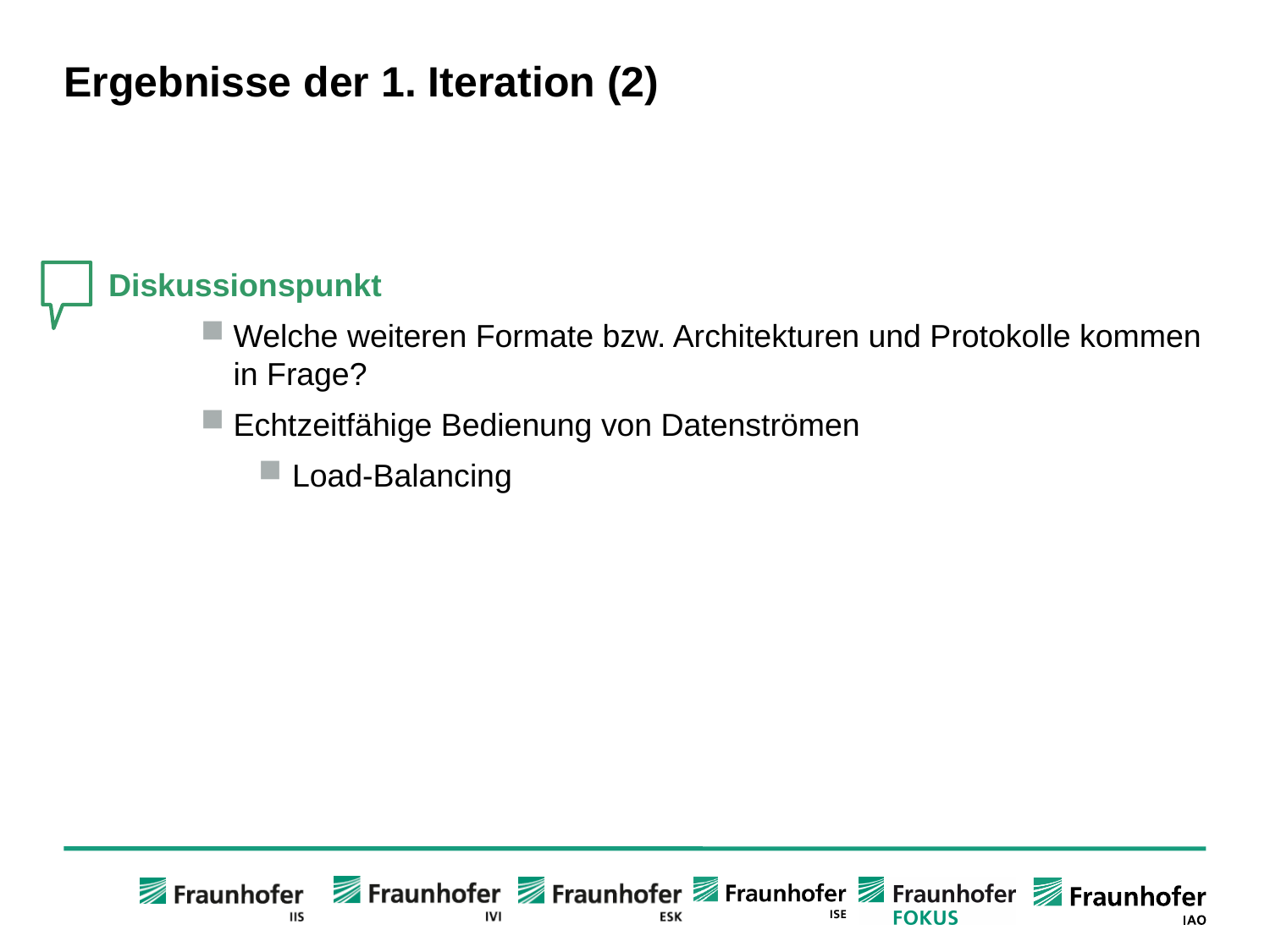

# Ergebnisse der 1. Iteration (2)

     Diskussionspunkt
Welche weiteren Formate bzw. Architekturen und Protokolle kommen in Frage?
Echtzeitfähige Bedienung von Datenströmen
Load-Balancing